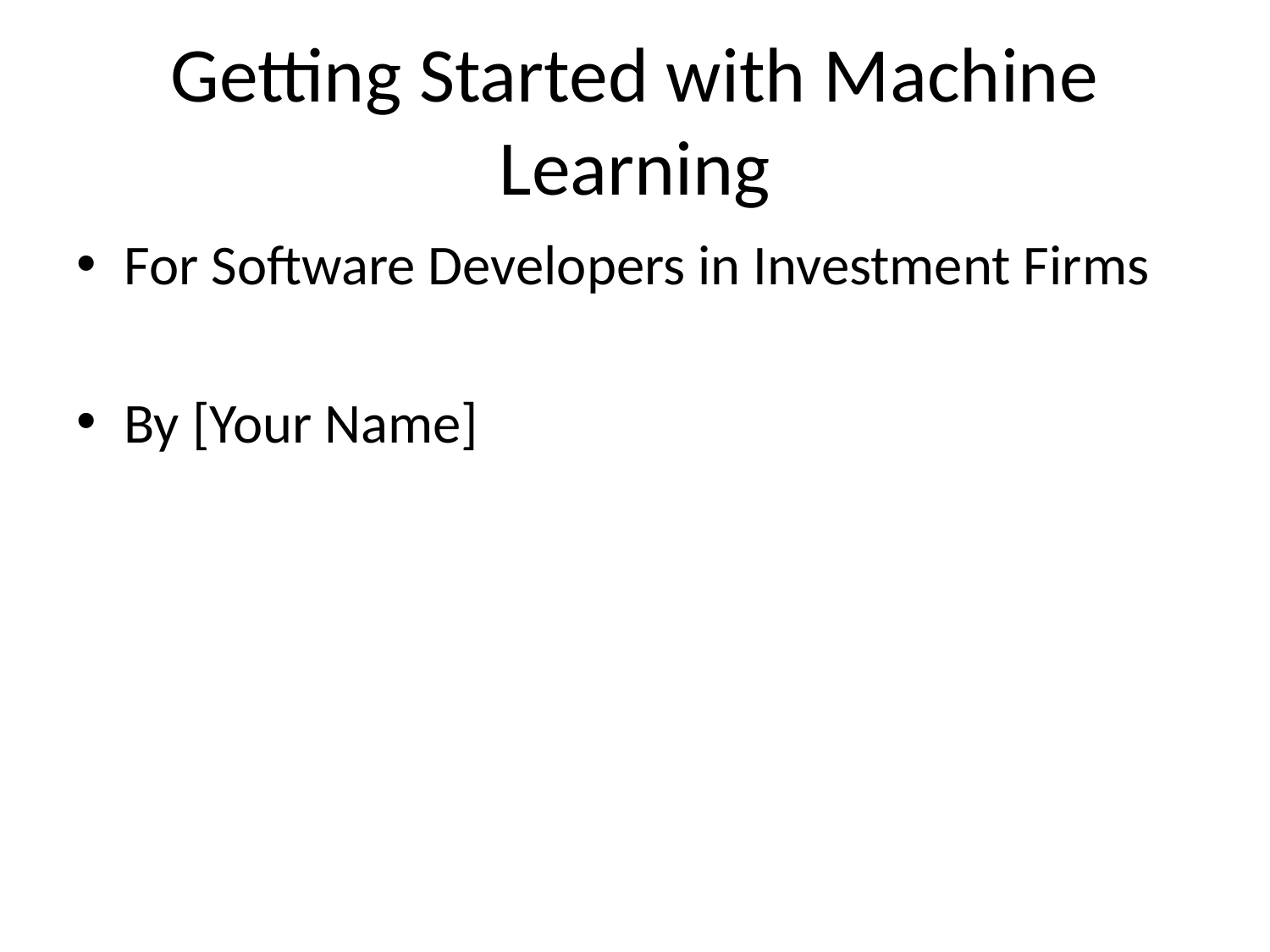

# Getting Started with Machine Learning
For Software Developers in Investment Firms

By [Your Name]